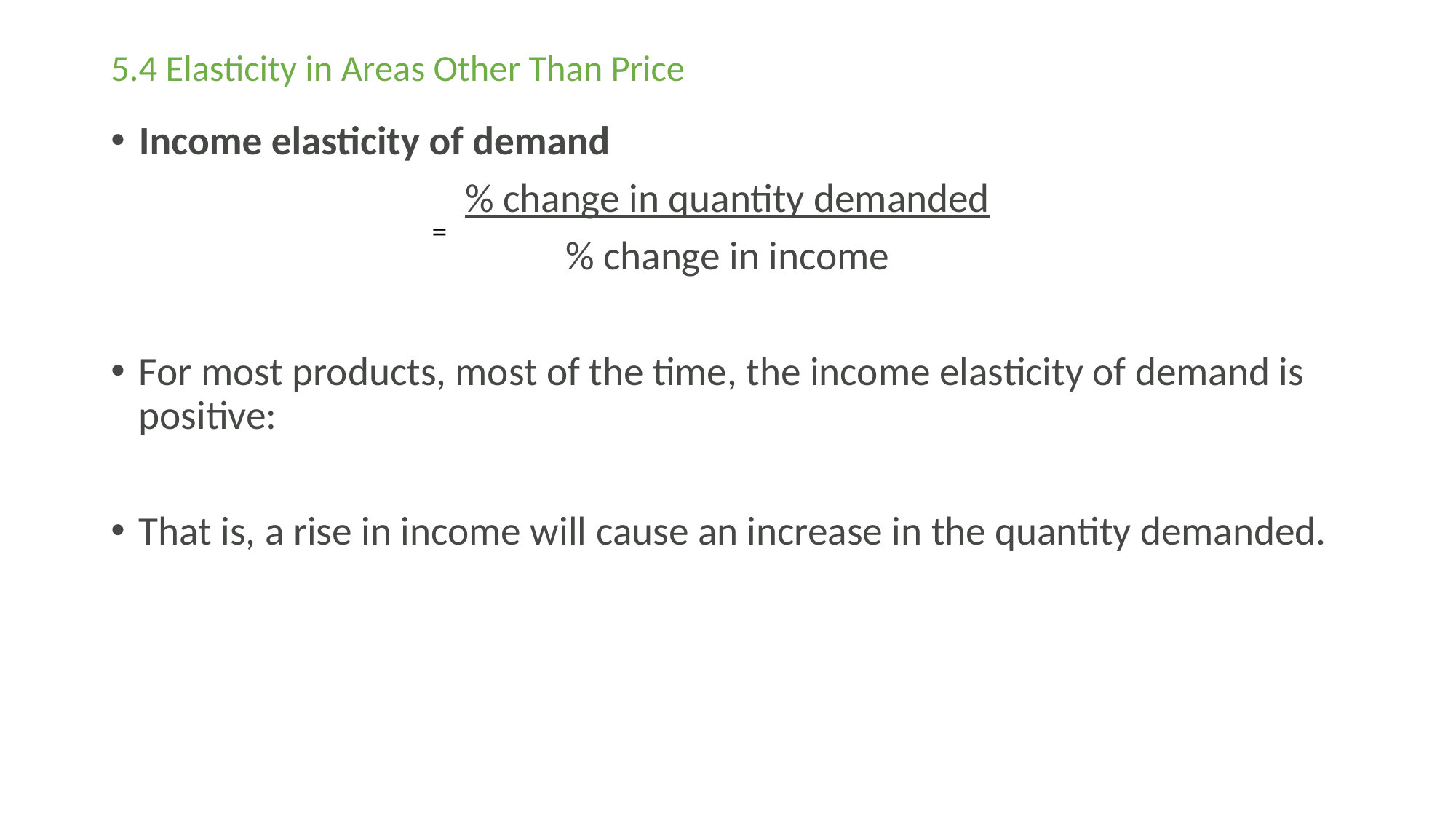

# 5.4 Elasticity in Areas Other Than Price
Income elasticity of demand
% change in quantity demanded
% change in income

For most products, most of the time, the income elasticity of demand is positive:

That is, a rise in income will cause an increase in the quantity demanded.

=